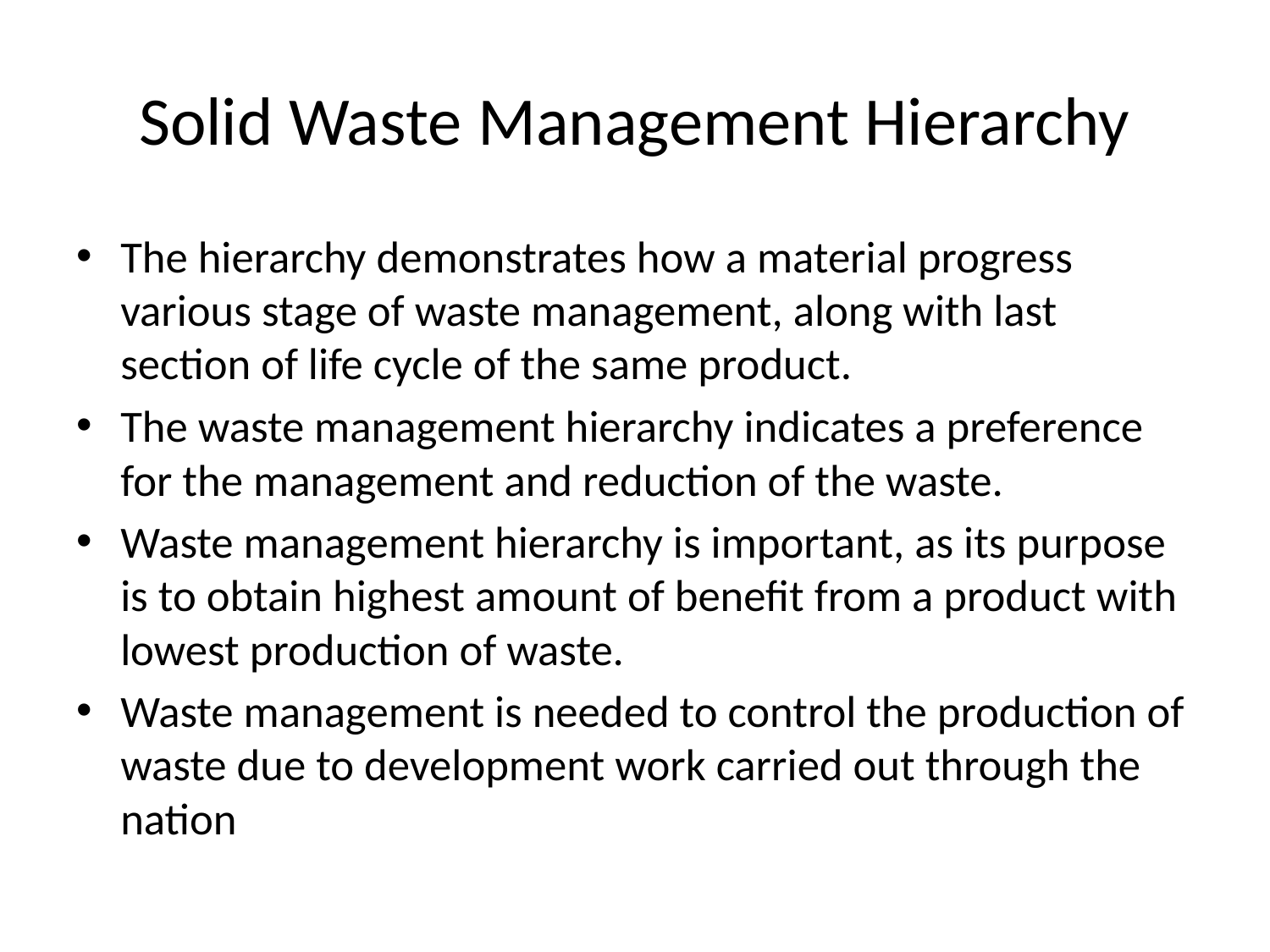

# Solid Waste Management Hierarchy
The hierarchy demonstrates how a material progress various stage of waste management, along with last section of life cycle of the same product.
The waste management hierarchy indicates a preference for the management and reduction of the waste.
Waste management hierarchy is important, as its purpose is to obtain highest amount of benefit from a product with lowest production of waste.
Waste management is needed to control the production of waste due to development work carried out through the nation